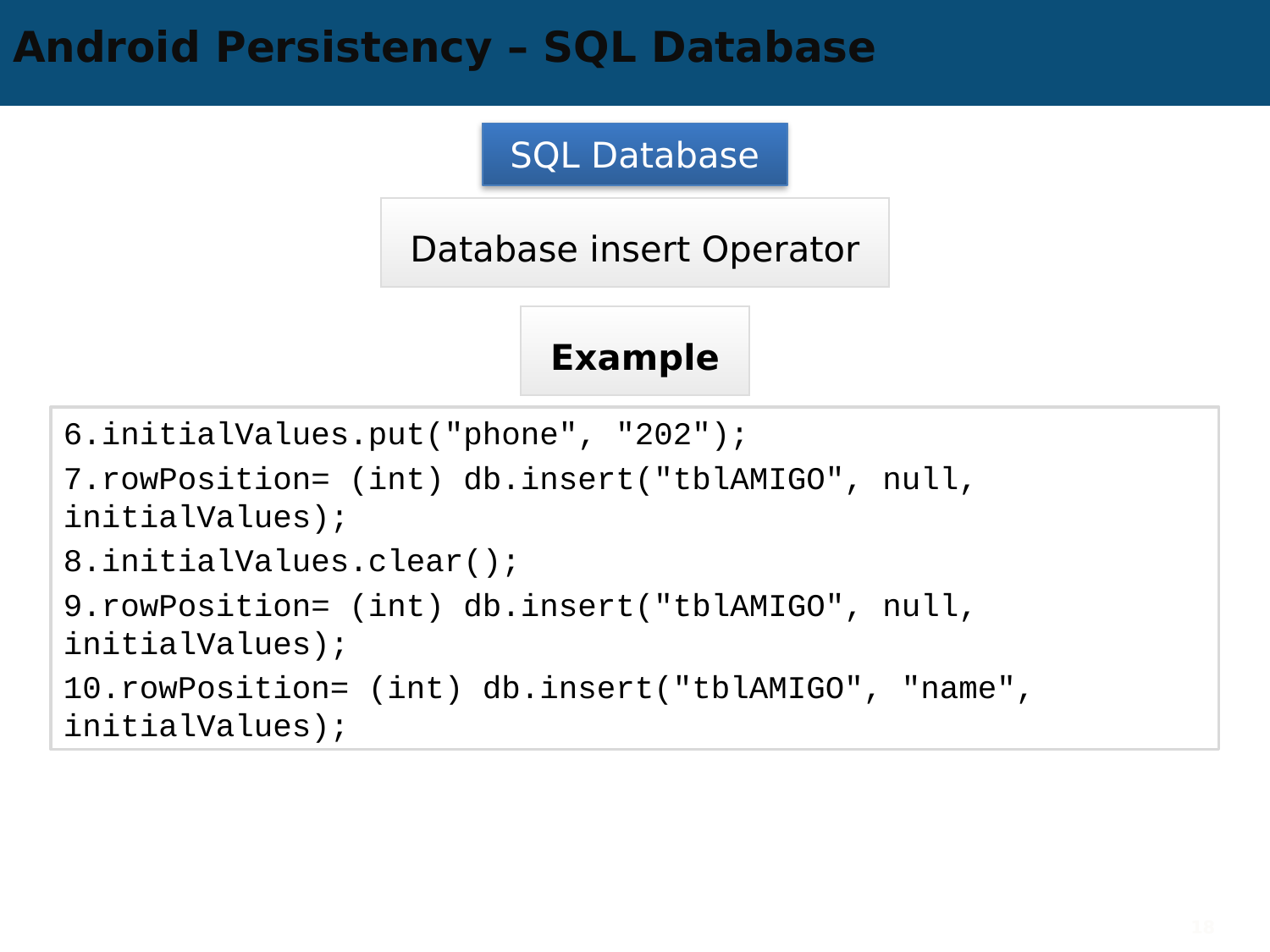

# Android Persistency – SQL Database
SQL Database
Database insert Operator
Example
6.initialValues.put("phone", "202");
7.rowPosition= (int) db.insert("tblAMIGO", null, initialValues);
8.initialValues.clear();
9.rowPosition= (int) db.insert("tblAMIGO", null, initialValues);
10.rowPosition= (int) db.insert("tblAMIGO", "name", initialValues);